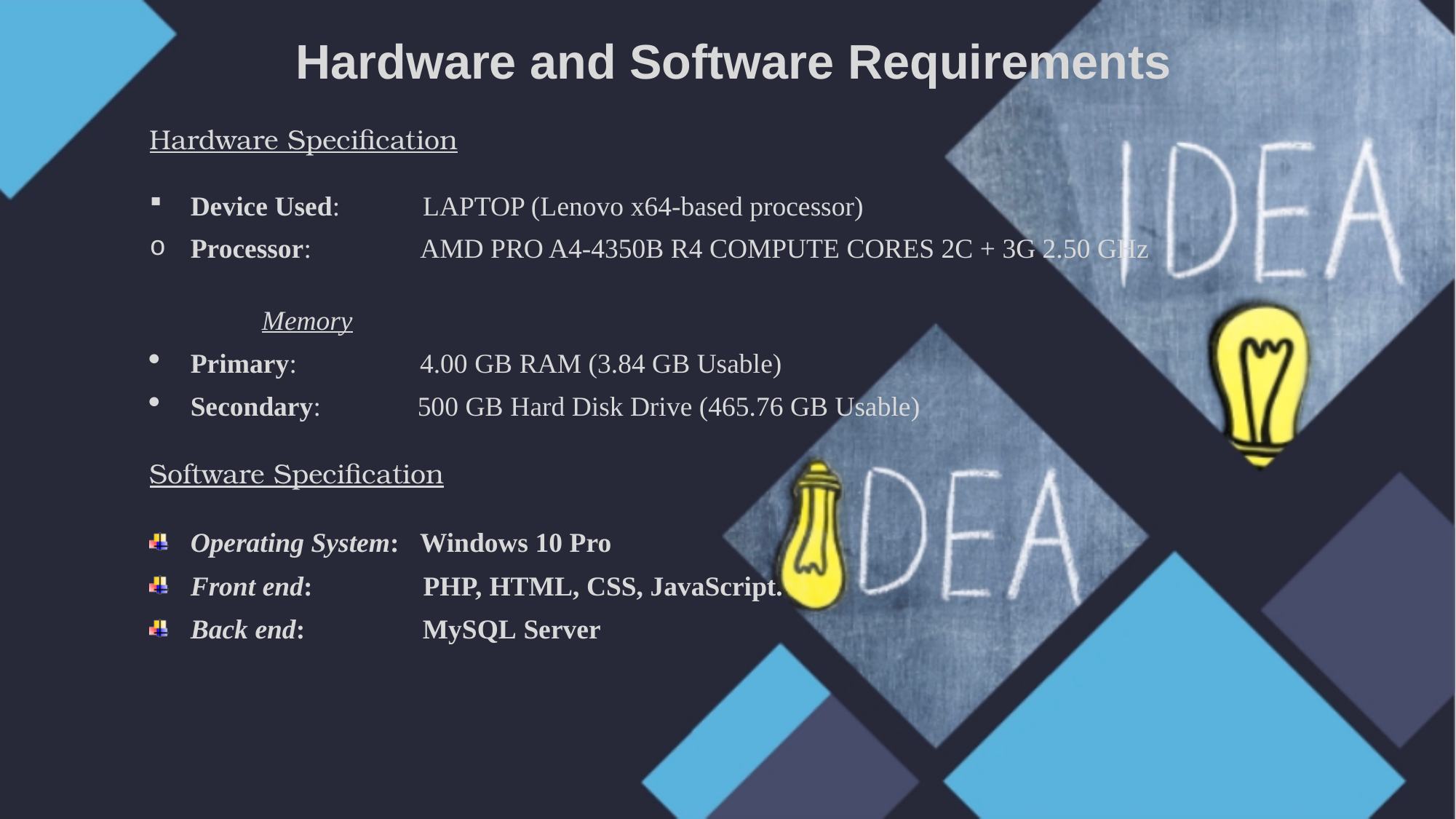

Hardware and Software Requirements
Hardware Specification
Device Used:            LAPTOP (Lenovo x64-based processor)
Processor:                AMD PRO A4-4350B R4 COMPUTE CORES 2C + 3G 2.50 GHz

Memory
Primary:                  4.00 GB RAM (3.84 GB Usable)
Secondary:              500 GB Hard Disk Drive (465.76 GB Usable)
Software Specification
Operating System:   Windows 10 Pro
Front end:                PHP, HTML, CSS, JavaScript.
Back end:                 MySQL Server